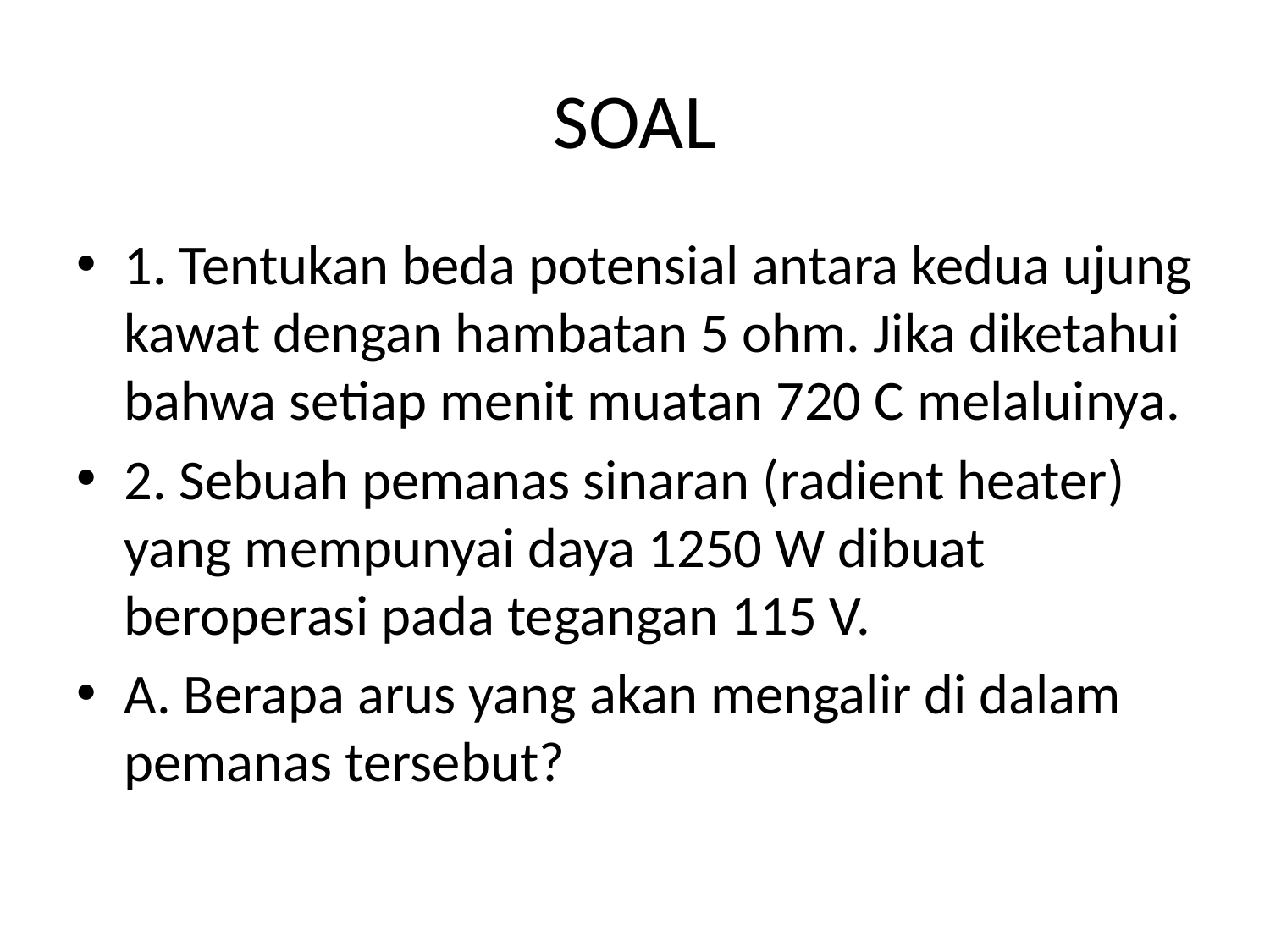

# SOAL
1. Tentukan beda potensial antara kedua ujung kawat dengan hambatan 5 ohm. Jika diketahui bahwa setiap menit muatan 720 C melaluinya.
2. Sebuah pemanas sinaran (radient heater) yang mempunyai daya 1250 W dibuat beroperasi pada tegangan 115 V.
A. Berapa arus yang akan mengalir di dalam pemanas tersebut?